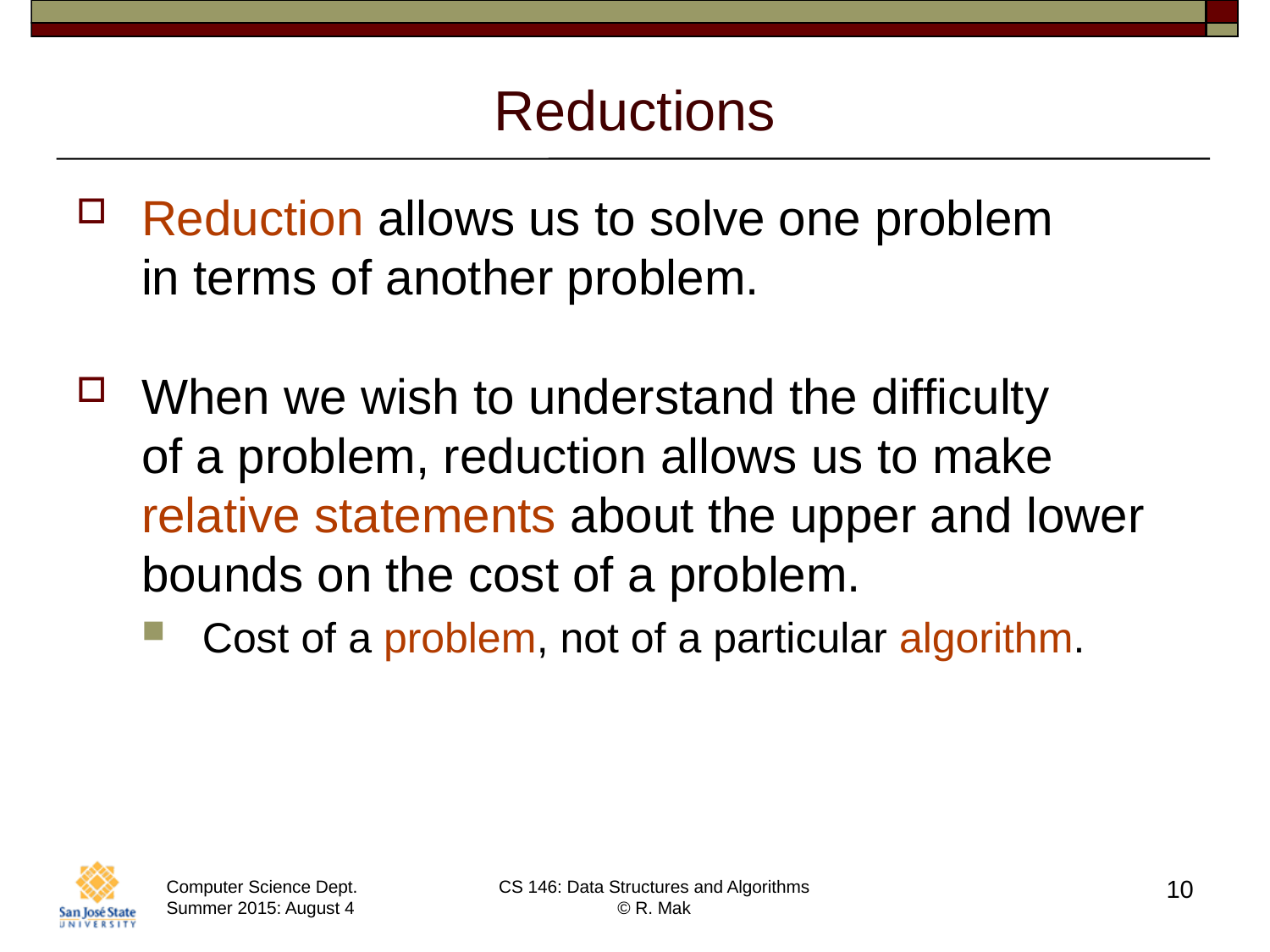

# Reductions
Reduction allows us to solve one problem
in terms of another problem.

When we wish to understand the difficulty
of a problem, reduction allows us to make relative statements about the upper and lower bounds on the cost of a problem.
Cost of a problem, not of a particular algorithm.
10